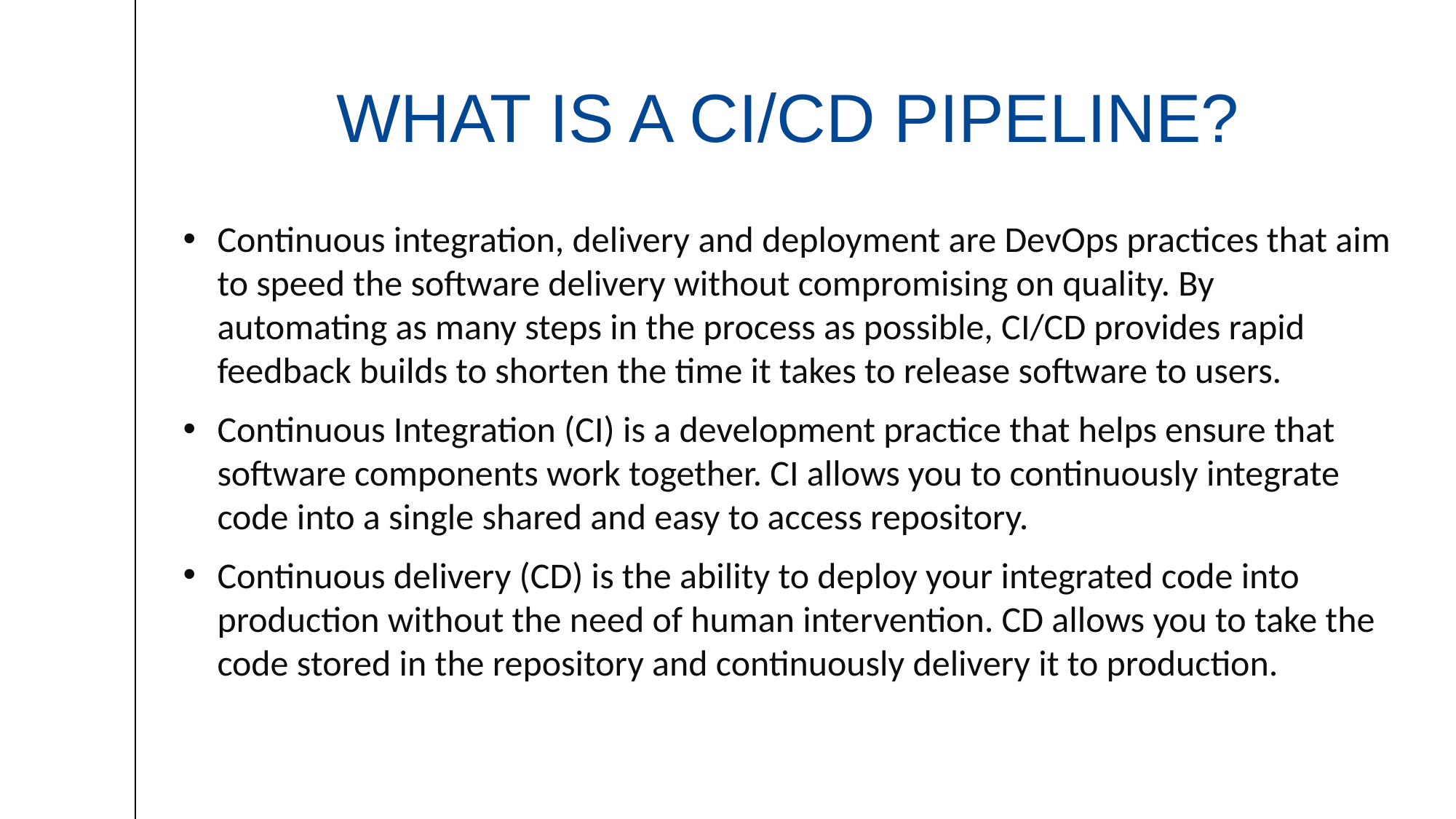

# What is a CI/CD pipeline?
Continuous integration, delivery and deployment are DevOps practices that aim to speed the software delivery without compromising on quality. By automating as many steps in the process as possible, CI/CD provides rapid feedback builds to shorten the time it takes to release software to users.
Continuous Integration (CI) is a development practice that helps ensure that software components work together. CI allows you to continuously integrate code into a single shared and easy to access repository.
Continuous delivery (CD) is the ability to deploy your integrated code into production without the need of human intervention. CD allows you to take the code stored in the repository and continuously delivery it to production.